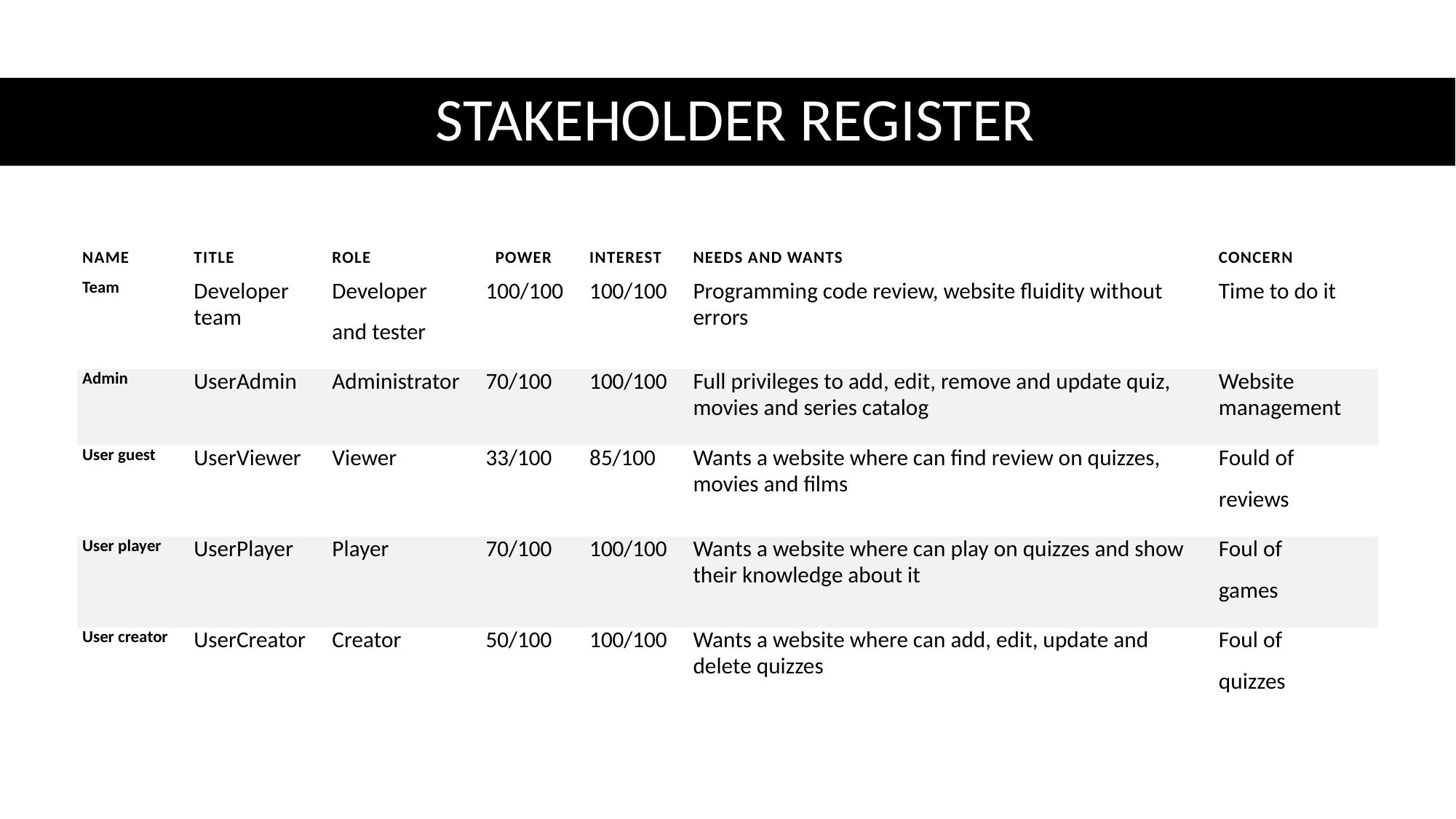

# STAKEHOLDER REGISTER

| NAME | TITLE | ROLE | POWER | INTEREST | NEEDS AND WANTS | CONCERN |
| --- | --- | --- | --- | --- | --- | --- |
| Team | Developer team | Developer and tester | 100/100 | 100/100 | Programming code review, website fluidity without errors | Time to do it |
| Admin | UserAdmin | Administrator | 70/100 | 100/100 | Full privileges to add, edit, remove and update quiz, movies and series catalog | Website management |
| User guest | UserViewer | Viewer | 33/100 | 85/100 | Wants a website where can find review on quizzes, movies and films | Fould of reviews |
| User player | UserPlayer | Player | 70/100 | 100/100 | Wants a website where can play on quizzes and show their knowledge about it | Foul of games |
| User creator | UserCreator | Creator | 50/100 | 100/100 | Wants a website where can add, edit, update and delete quizzes | Foul of quizzes |